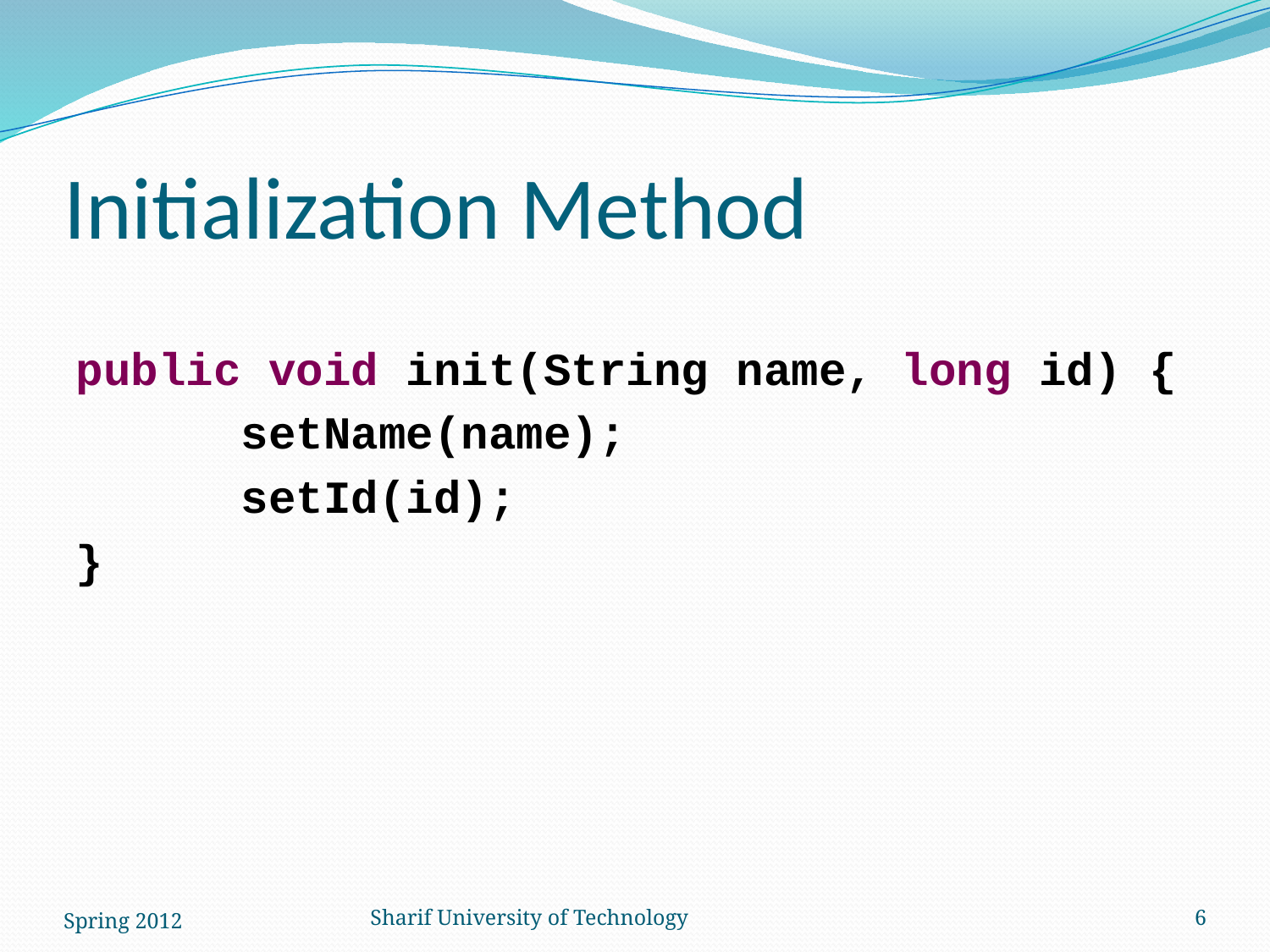

# Initialization Method

public void init(String name, long id) {
		setName(name);
		setId(id);
}
Spring 2012
Sharif University of Technology
6